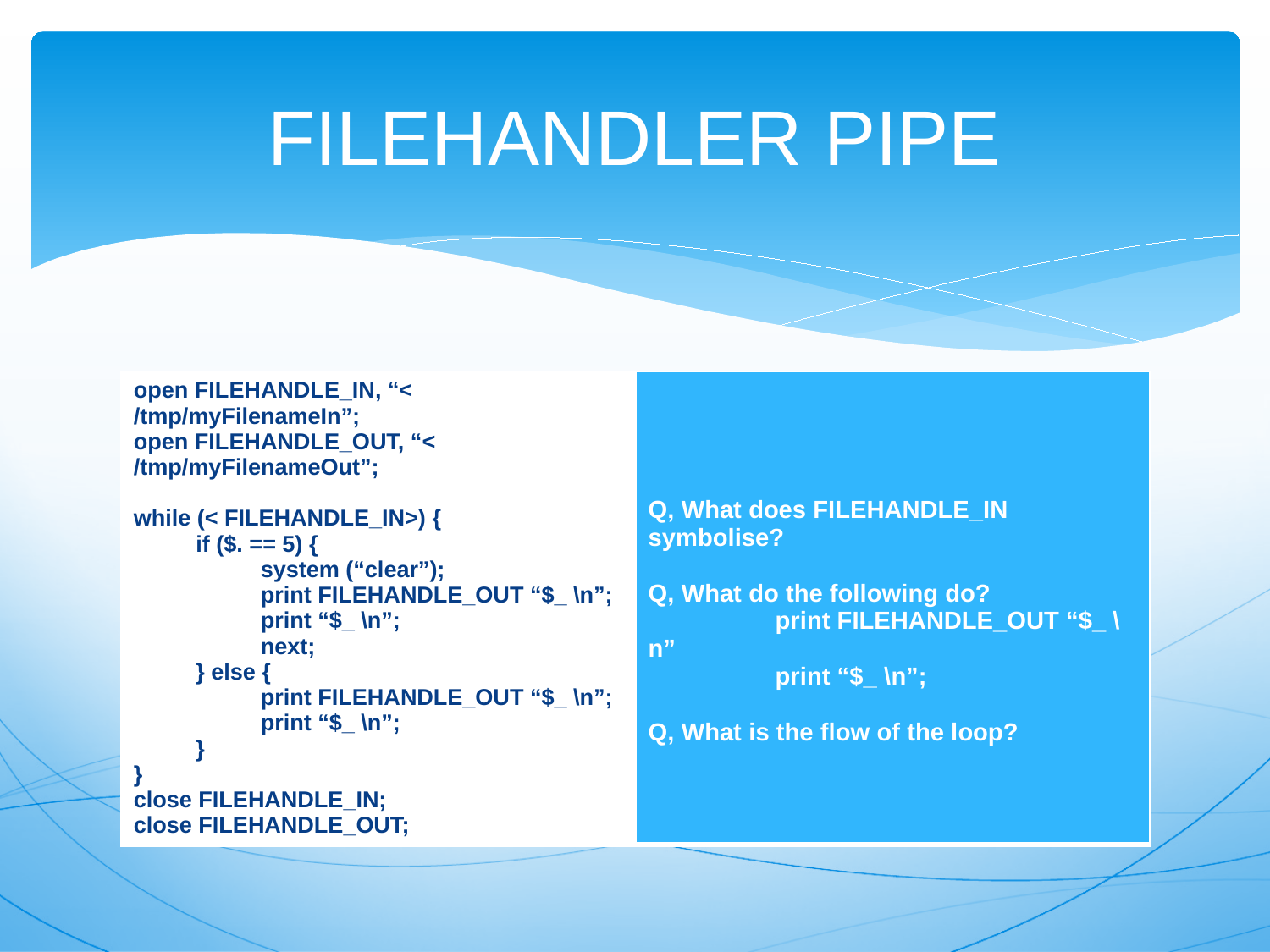

# FILEHANDLER PIPE
| open FILEHANDLE\_IN, “< /tmp/myFilenameIn”; open FILEHANDLE\_OUT, “< /tmp/myFilenameOut”; while (< FILEHANDLE\_IN>) { if ($. == 5) { system (“clear”); print FILEHANDLE\_OUT “$\_ \n”; print “$\_ \n”; next; } else { print FILEHANDLE\_OUT “$\_ \n”; print “$\_ \n”; } } close FILEHANDLE\_IN; close FILEHANDLE\_OUT; | Q, What does FILEHANDLE\_IN symbolise? Q, What do the following do? print FILEHANDLE\_OUT “$\_ \n” print “$\_ \n”; Q, What is the flow of the loop? |
| --- | --- |